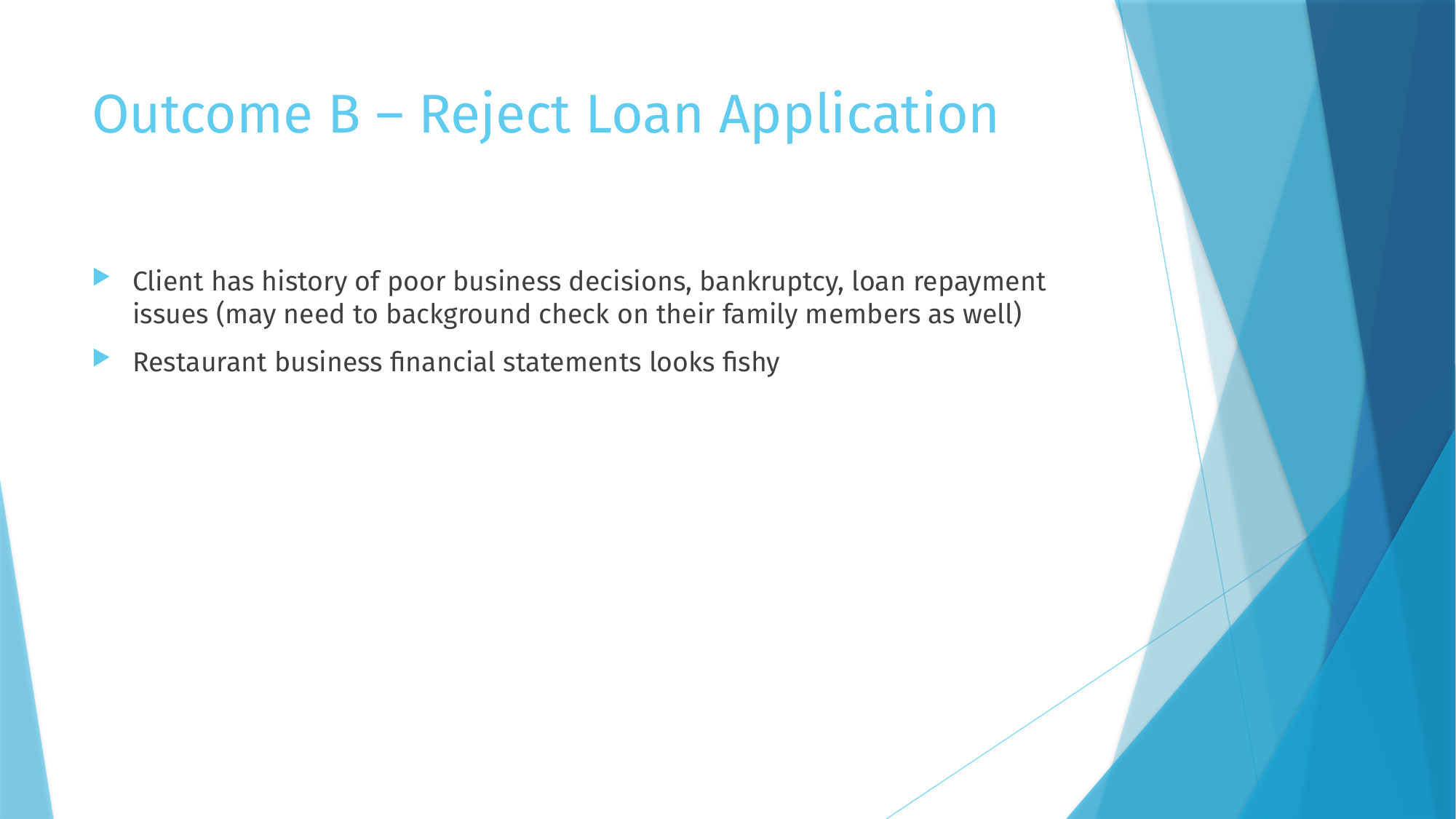

# Outcome B – Reject Loan Application
Client has history of poor business decisions, bankruptcy, loan repayment issues (may need to background check on their family members as well)
Restaurant business financial statements looks fishy